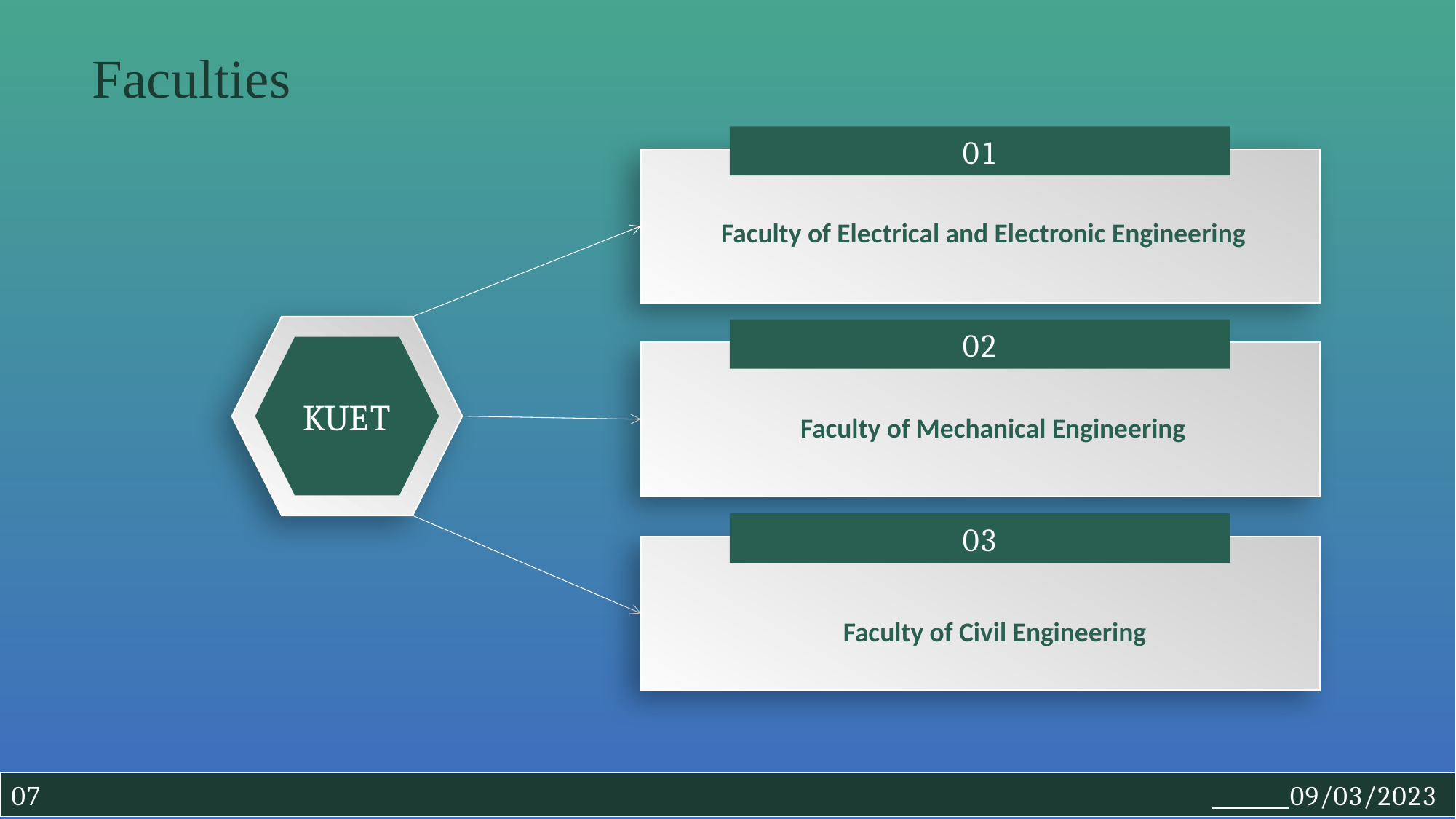

Faculties

01

 Faculty of Electrical and Electronic Engineering

KUET
02

 Faculty of Mechanical Engineering

03

Faculty of Civil Engineering
07											             09/03/2023